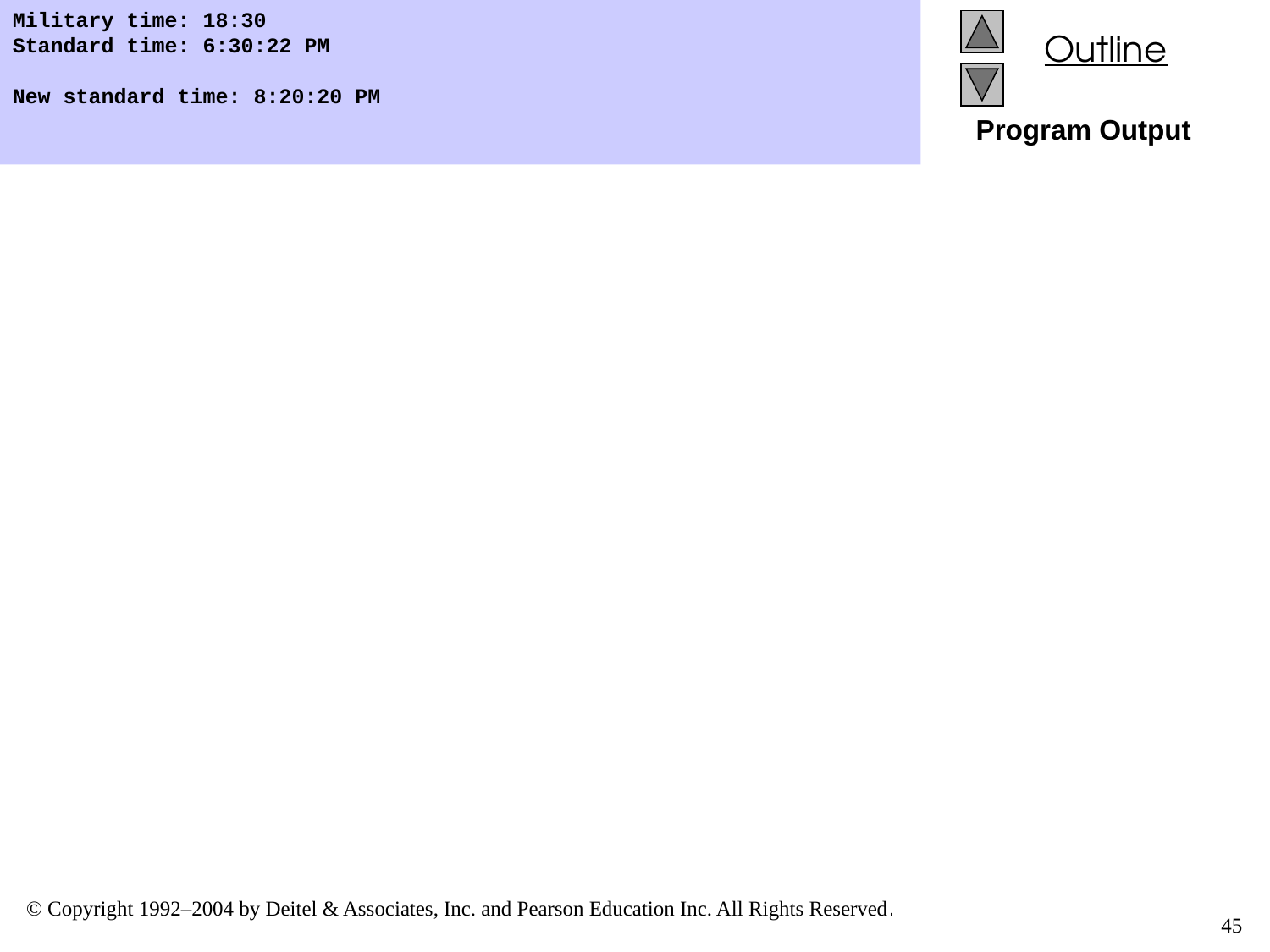

Military time: 18:30
Standard time: 6:30:22 PM

New standard time: 8:20:20 PM

Program Output